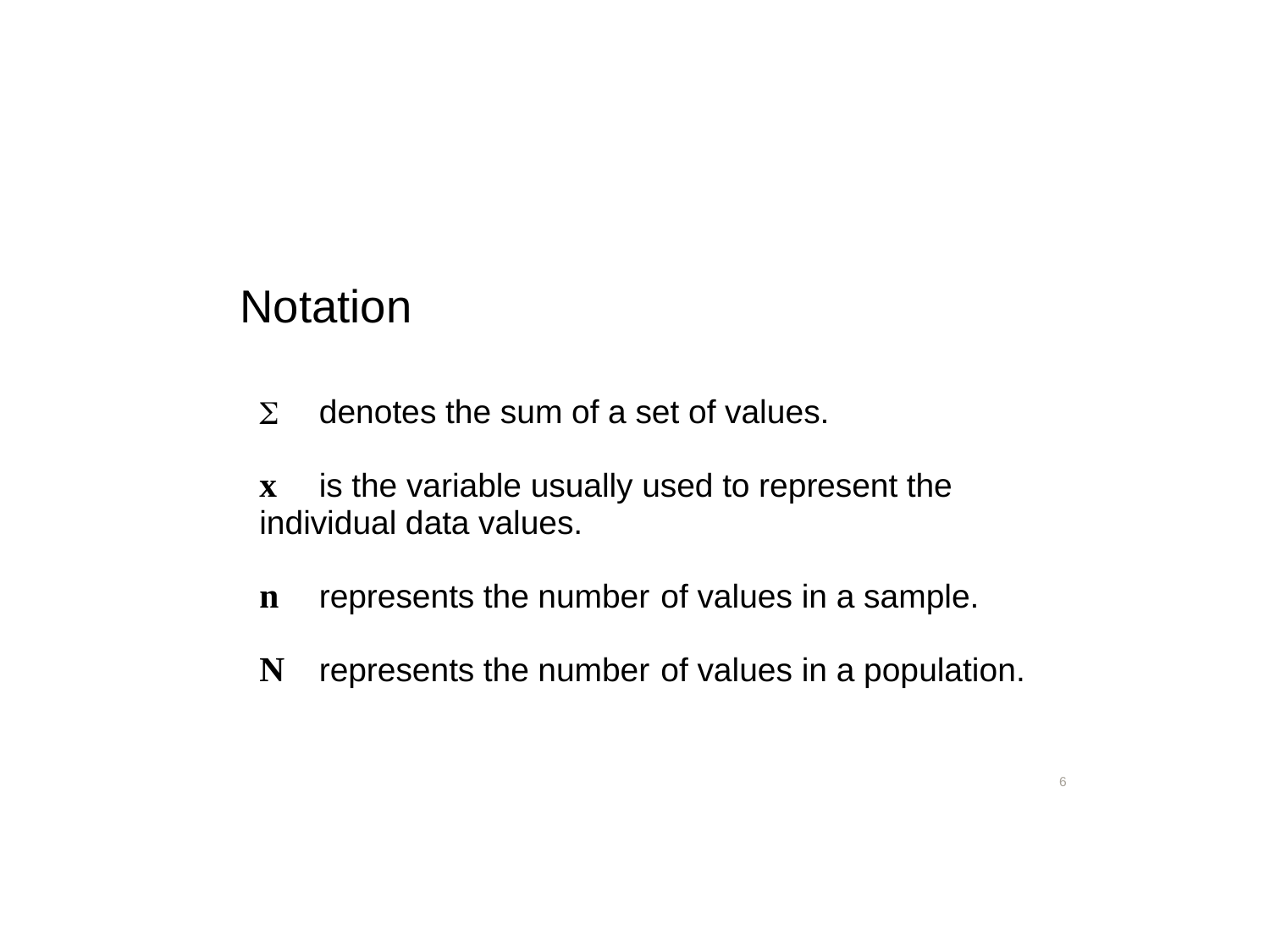

Notation
Σ
denotes the sum of a set of values.
x
is the variable usually used to represent the
individual data values.
n
represents the number
of values in a sample.
N
represents the number
of values in a population.
6